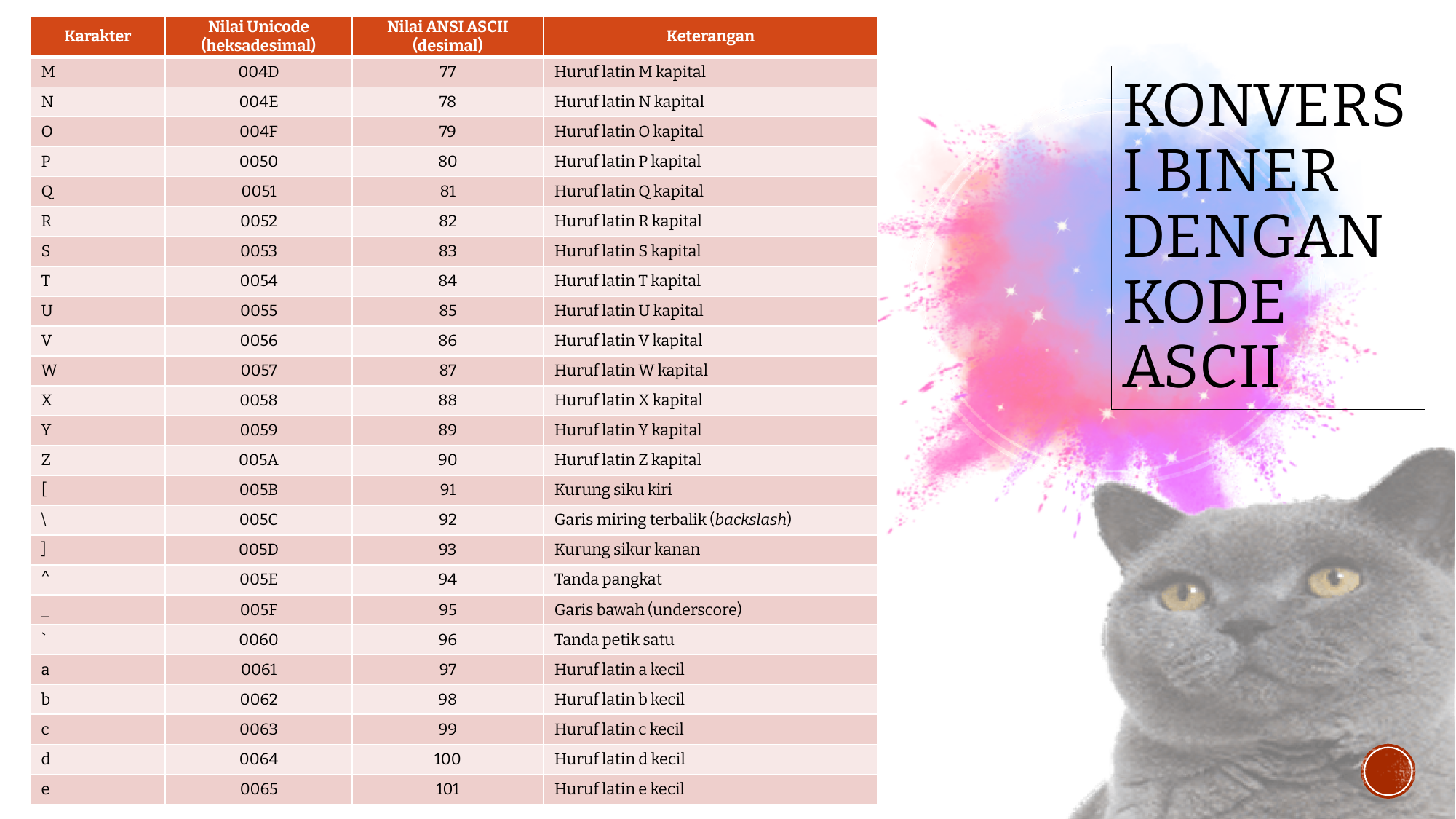

| Karakter | Nilai Unicode (heksadesimal) | Nilai ANSI ASCII (desimal) | Keterangan |
| --- | --- | --- | --- |
| M | 004D | 77 | Huruf latin M kapital |
| N | 004E | 78 | Huruf latin N kapital |
| O | 004F | 79 | Huruf latin O kapital |
| P | 0050 | 80 | Huruf latin P kapital |
| Q | 0051 | 81 | Huruf latin Q kapital |
| R | 0052 | 82 | Huruf latin R kapital |
| S | 0053 | 83 | Huruf latin S kapital |
| T | 0054 | 84 | Huruf latin T kapital |
| U | 0055 | 85 | Huruf latin U kapital |
| V | 0056 | 86 | Huruf latin V kapital |
| W | 0057 | 87 | Huruf latin W kapital |
| X | 0058 | 88 | Huruf latin X kapital |
| Y | 0059 | 89 | Huruf latin Y kapital |
| Z | 005A | 90 | Huruf latin Z kapital |
| [ | 005B | 91 | Kurung siku kiri |
| \ | 005C | 92 | Garis miring terbalik (backslash) |
| ] | 005D | 93 | Kurung sikur kanan |
| ^ | 005E | 94 | Tanda pangkat |
| \_ | 005F | 95 | Garis bawah (underscore) |
| ` | 0060 | 96 | Tanda petik satu |
| a | 0061 | 97 | Huruf latin a kecil |
| b | 0062 | 98 | Huruf latin b kecil |
| c | 0063 | 99 | Huruf latin c kecil |
| d | 0064 | 100 | Huruf latin d kecil |
| e | 0065 | 101 | Huruf latin e kecil |
# Konversi biner dengan kode ascii